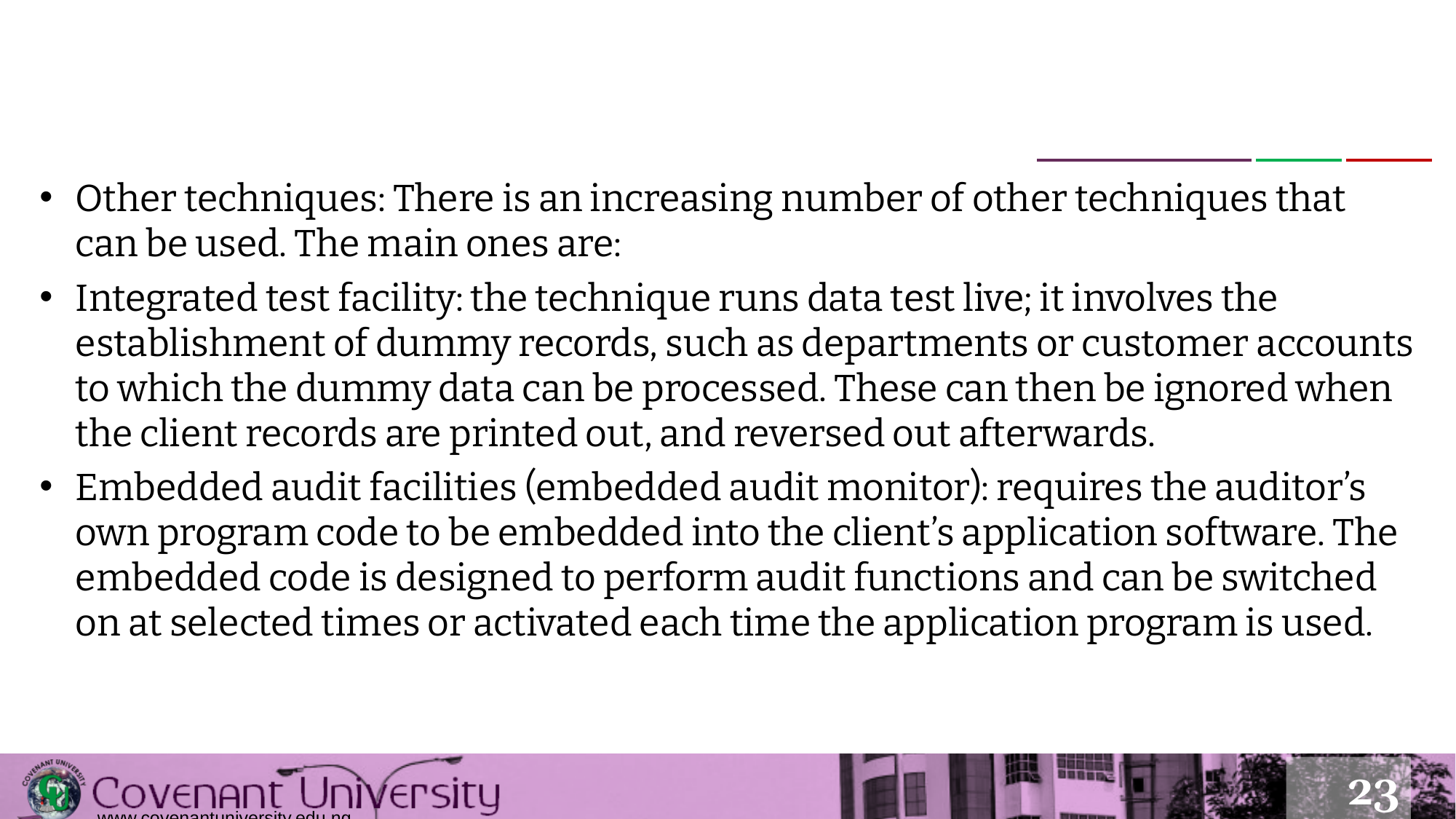

#
Other techniques: There is an increasing number of other techniques that can be used. The main ones are:
Integrated test facility: the technique runs data test live; it involves the establishment of dummy records, such as departments or customer accounts to which the dummy data can be processed. These can then be ignored when the client records are printed out, and reversed out afterwards.
Embedded audit facilities (embedded audit monitor): requires the auditor’s own program code to be embedded into the client’s application software. The embedded code is designed to perform audit functions and can be switched on at selected times or activated each time the application program is used.